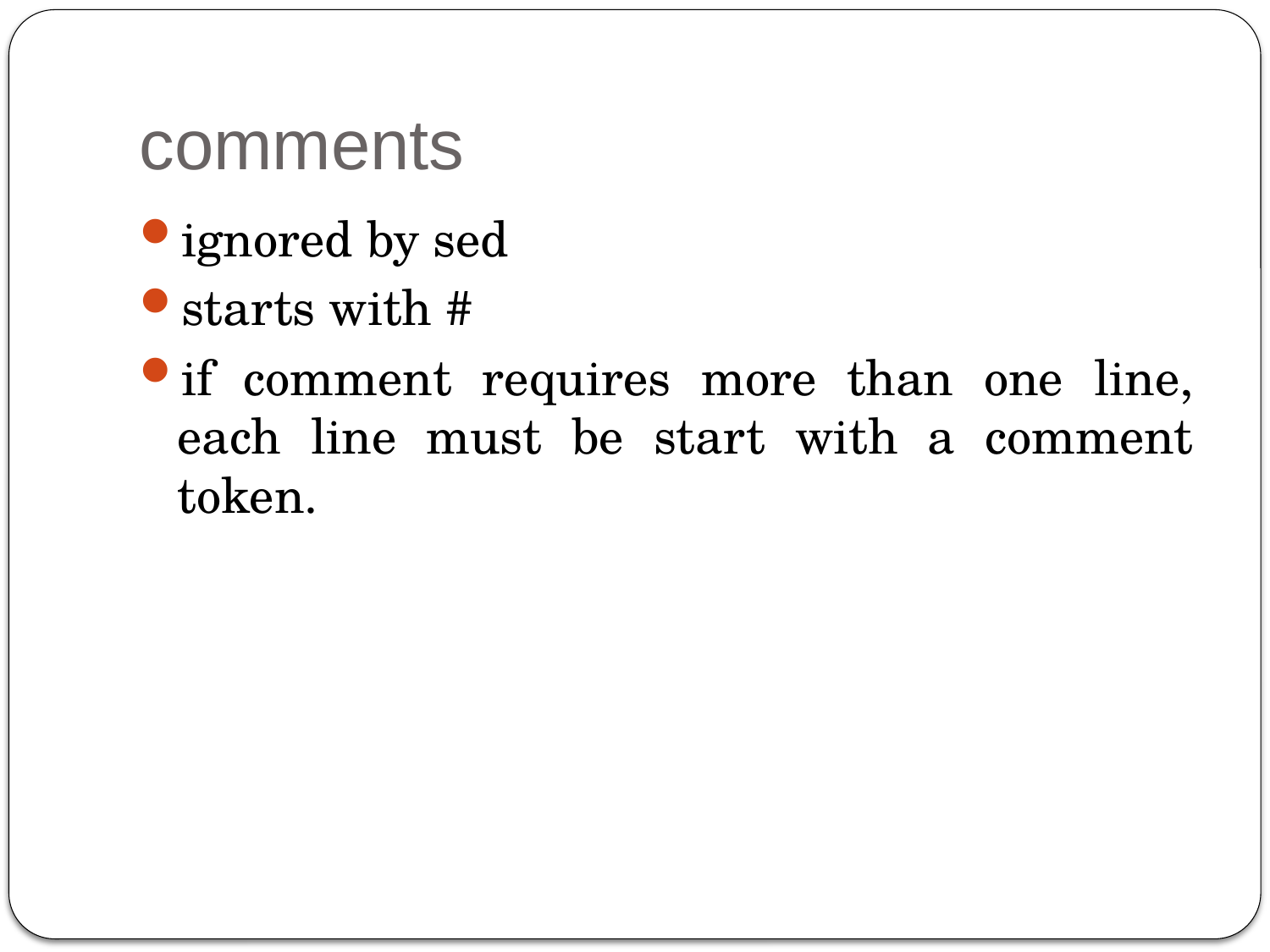

# comments
ignored by sed
starts with #
if comment requires more than one line, each line must be start with a comment token.